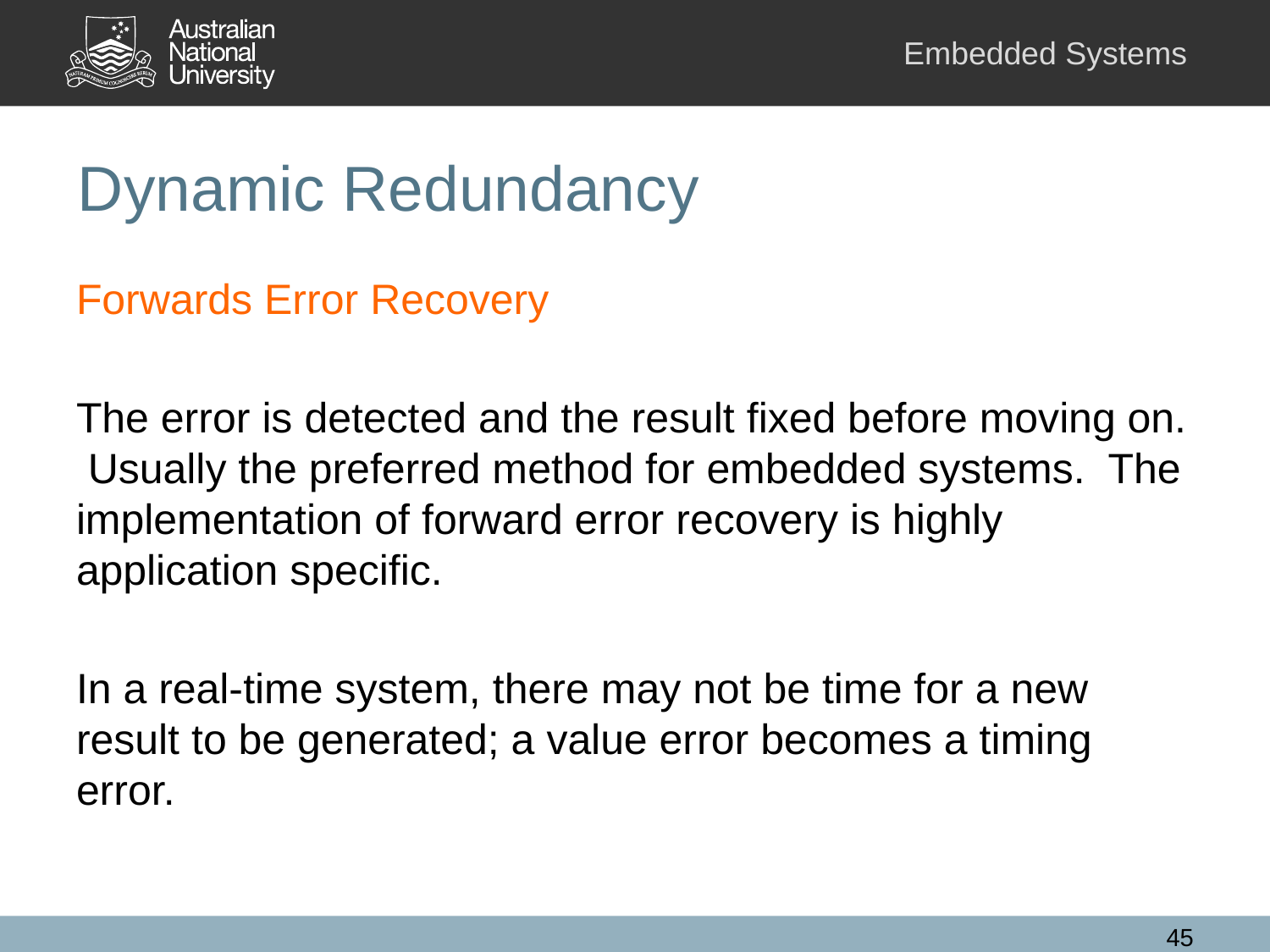

# Dynamic Redundancy
Forwards Error Recovery

The error is detected and the result fixed before moving on.  Usually the preferred method for embedded systems.  The implementation of forward error recovery is highly application specific.

In a real-time system, there may not be time for a new result to be generated; a value error becomes a timing error.

45